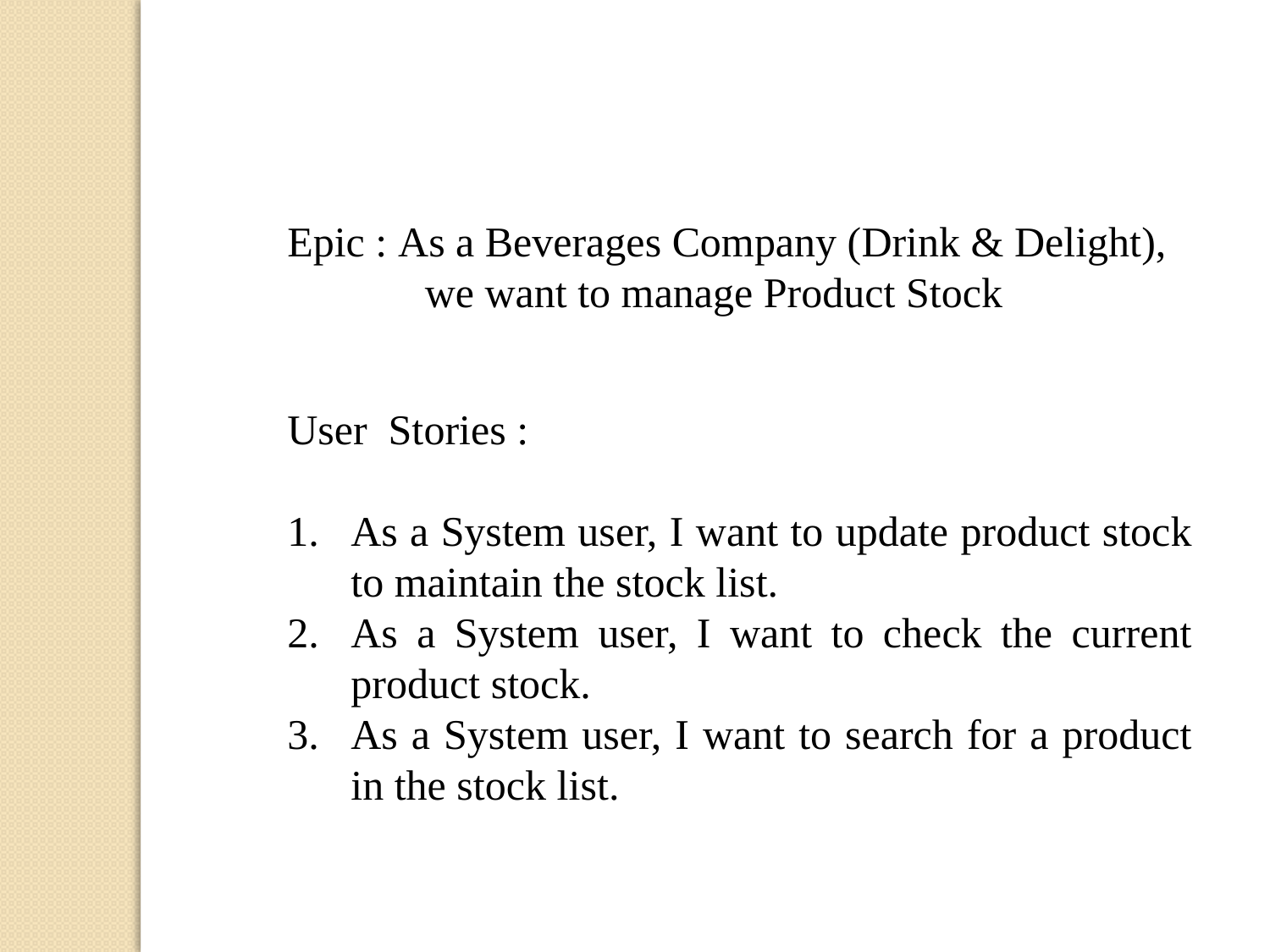

Epic : As a Beverages Company (Drink & Delight), 	 we want to manage Product Stock
User  Stories :

As a System user, I want to update product stock to maintain the stock list.
As a System user, I want to check the current product stock.
As a System user, I want to search for a product in the stock list.